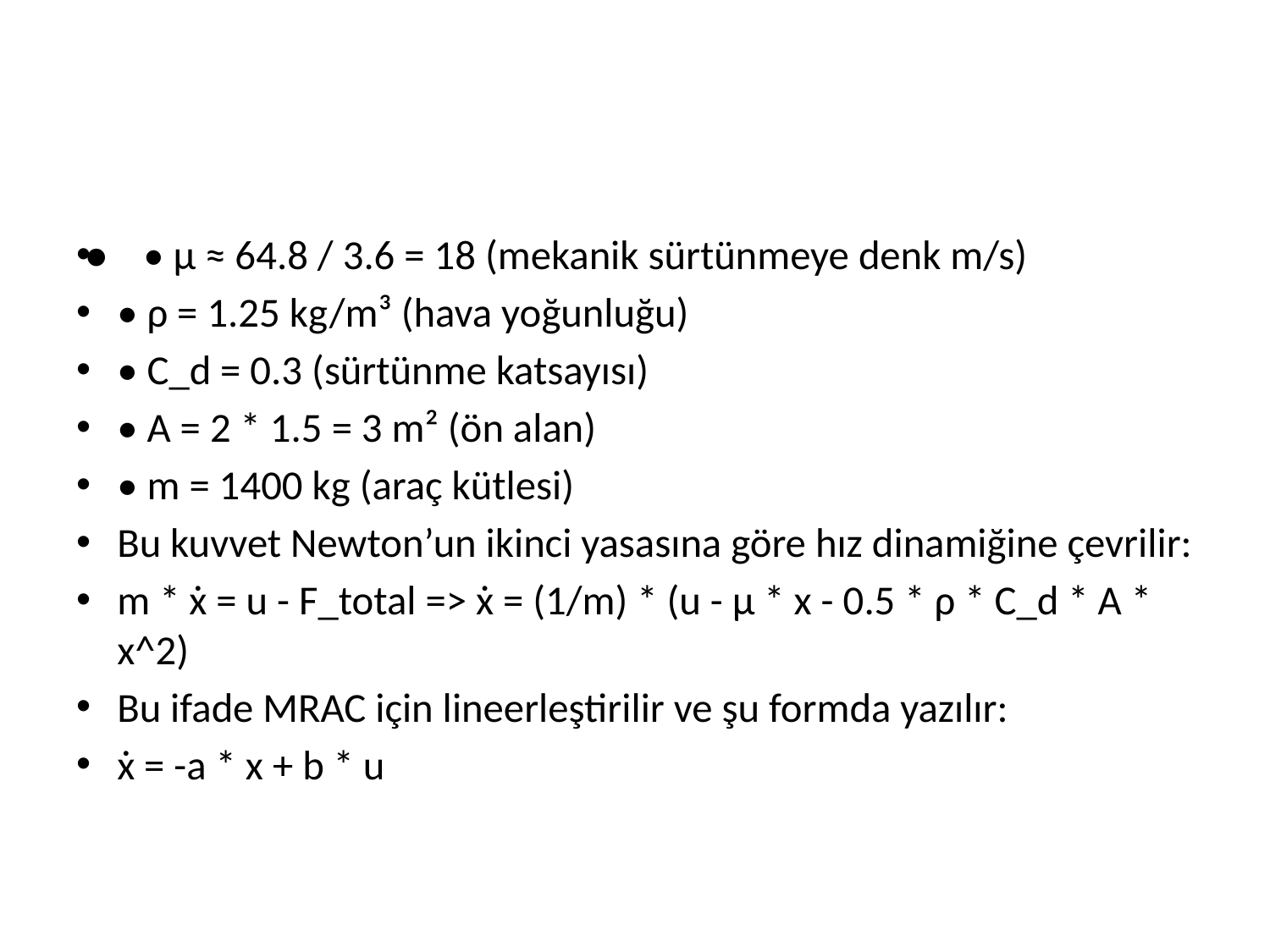

#
⦁    • μ ≈ 64.8 / 3.6 = 18 (mekanik sürtünmeye denk m/s)
• ρ = 1.25 kg/m³ (hava yoğunluğu)
• C_d = 0.3 (sürtünme katsayısı)
• A = 2 * 1.5 = 3 m² (ön alan)
• m = 1400 kg (araç kütlesi)
Bu kuvvet Newton’un ikinci yasasına göre hız dinamiğine çevrilir:
m * ẋ = u - F_total => ẋ = (1/m) * (u - μ * x - 0.5 * ρ * C_d * A * x^2)
Bu ifade MRAC için lineerleştirilir ve şu formda yazılır:
ẋ = -a * x + b * u